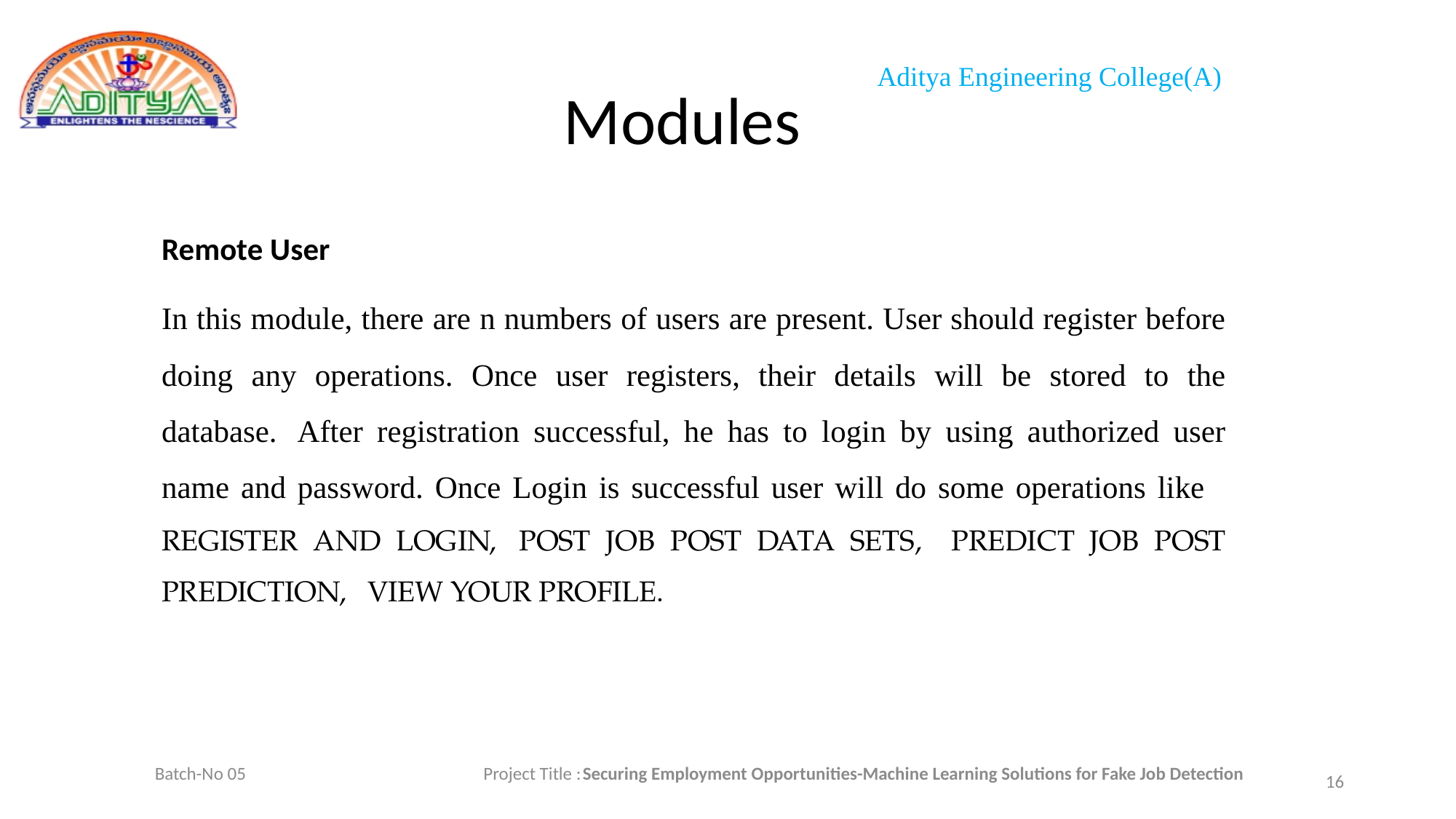

# Modules
Remote User
In this module, there are n numbers of users are present. User should register before doing any operations. Once user registers, their details will be stored to the database.  After registration successful, he has to login by using authorized user name and password. Once Login is successful user will do some operations like    REGISTER AND LOGIN,  POST JOB POST DATA SETS,   PREDICT JOB POST PREDICTION,   VIEW YOUR PROFILE.

Batch-No 05                                                         Project Title :Securing Employment Opportunities-Machine Learning Solutions for Fake Job Detection

16